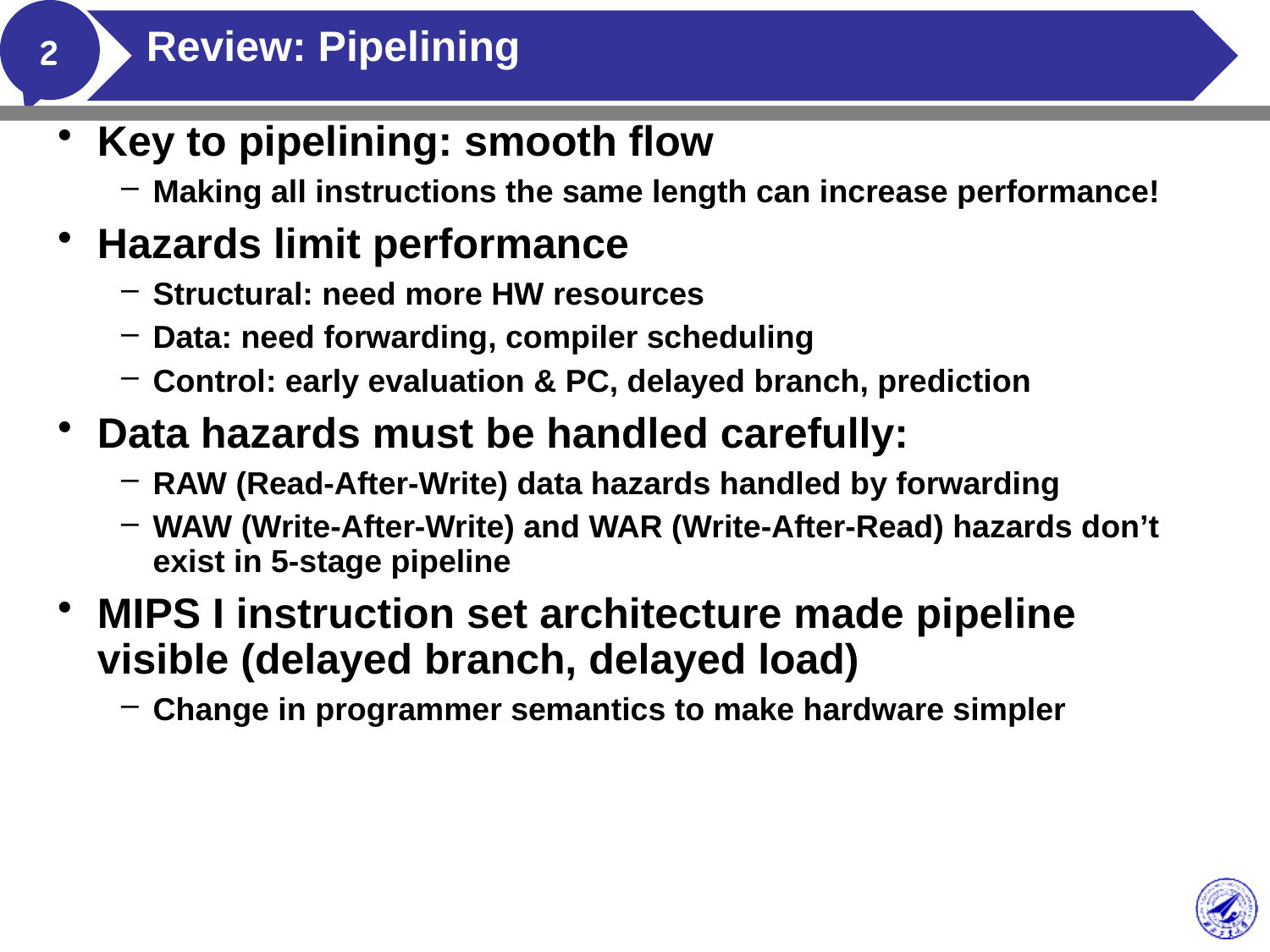

# Review: Pipelining
Key to pipelining: smooth flow
Making all instructions the same length can increase performance!
Hazards limit performance
Structural: need more HW resources
Data: need forwarding, compiler scheduling
Control: early evaluation & PC, delayed branch, prediction
Data hazards must be handled carefully:
RAW (Read-After-Write) data hazards handled by forwarding
WAW (Write-After-Write) and WAR (Write-After-Read) hazards don’t exist in 5-stage pipeline
MIPS I instruction set architecture made pipeline visible (delayed branch, delayed load)
Change in programmer semantics to make hardware simpler